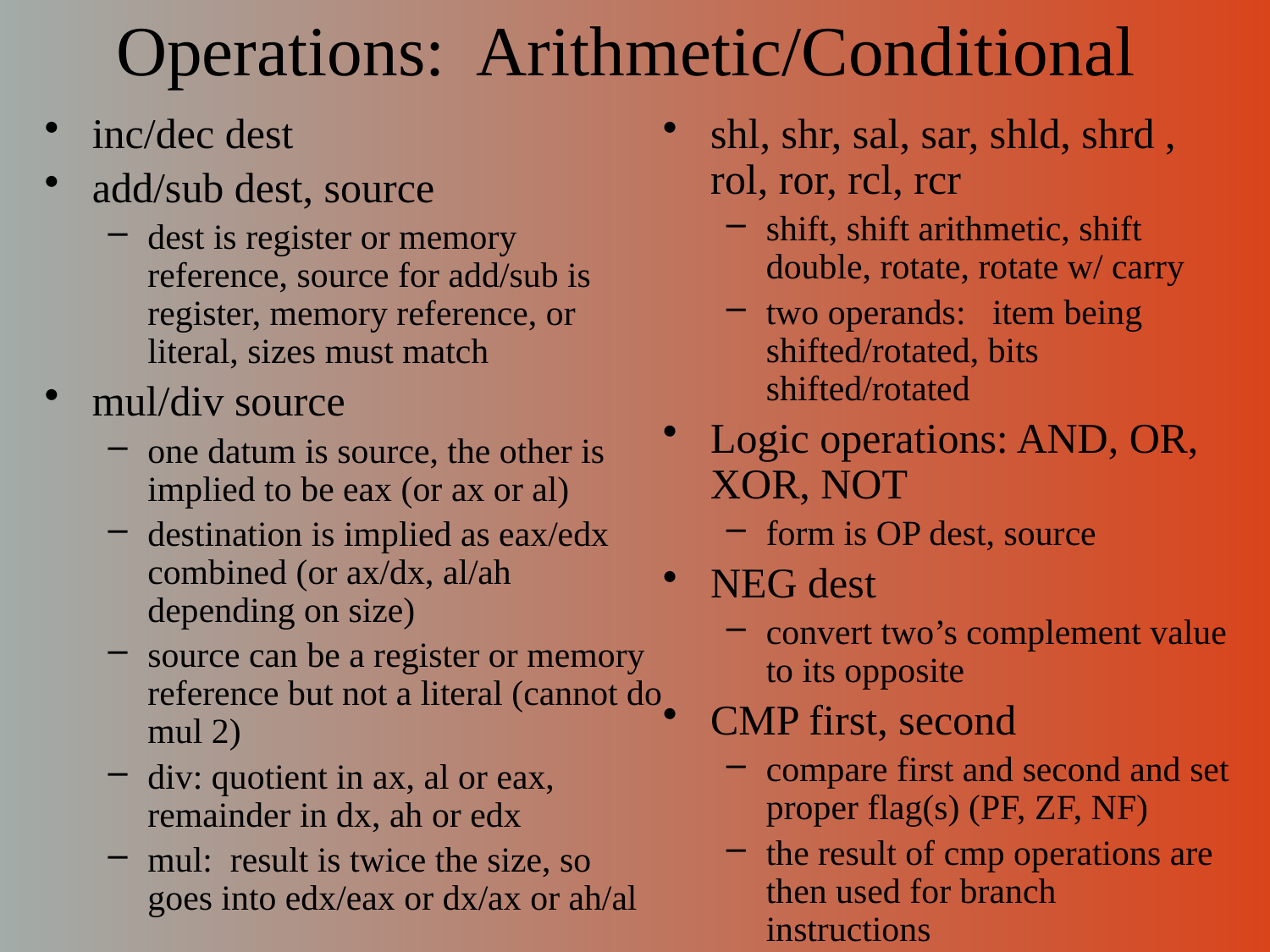

# Operations:  Arithmetic/Conditional
inc/dec dest
add/sub dest, source
dest is register or memory reference, source for add/sub is register, memory reference, or literal, sizes must match
mul/div source
one datum is source, the other is implied to be eax (or ax or al)
destination is implied as eax/edx combined (or ax/dx, al/ah depending on size)
source can be a register or memory reference but not a literal (cannot do mul 2)
div: quotient in ax, al or eax, remainder in dx, ah or edx
mul:  result is twice the size, so goes into edx/eax or dx/ax or ah/al
shl, shr, sal, sar, shld, shrd , rol, ror, rcl, rcr
shift, shift arithmetic, shift double, rotate, rotate w/ carry
two operands:   item being shifted/rotated, bits shifted/rotated
Logic operations: AND, OR, XOR, NOT
form is OP dest, source
NEG dest
convert two’s complement value to its opposite
CMP first, second
compare first and second and set proper flag(s) (PF, ZF, NF)
the result of cmp operations are then used for branch instructions